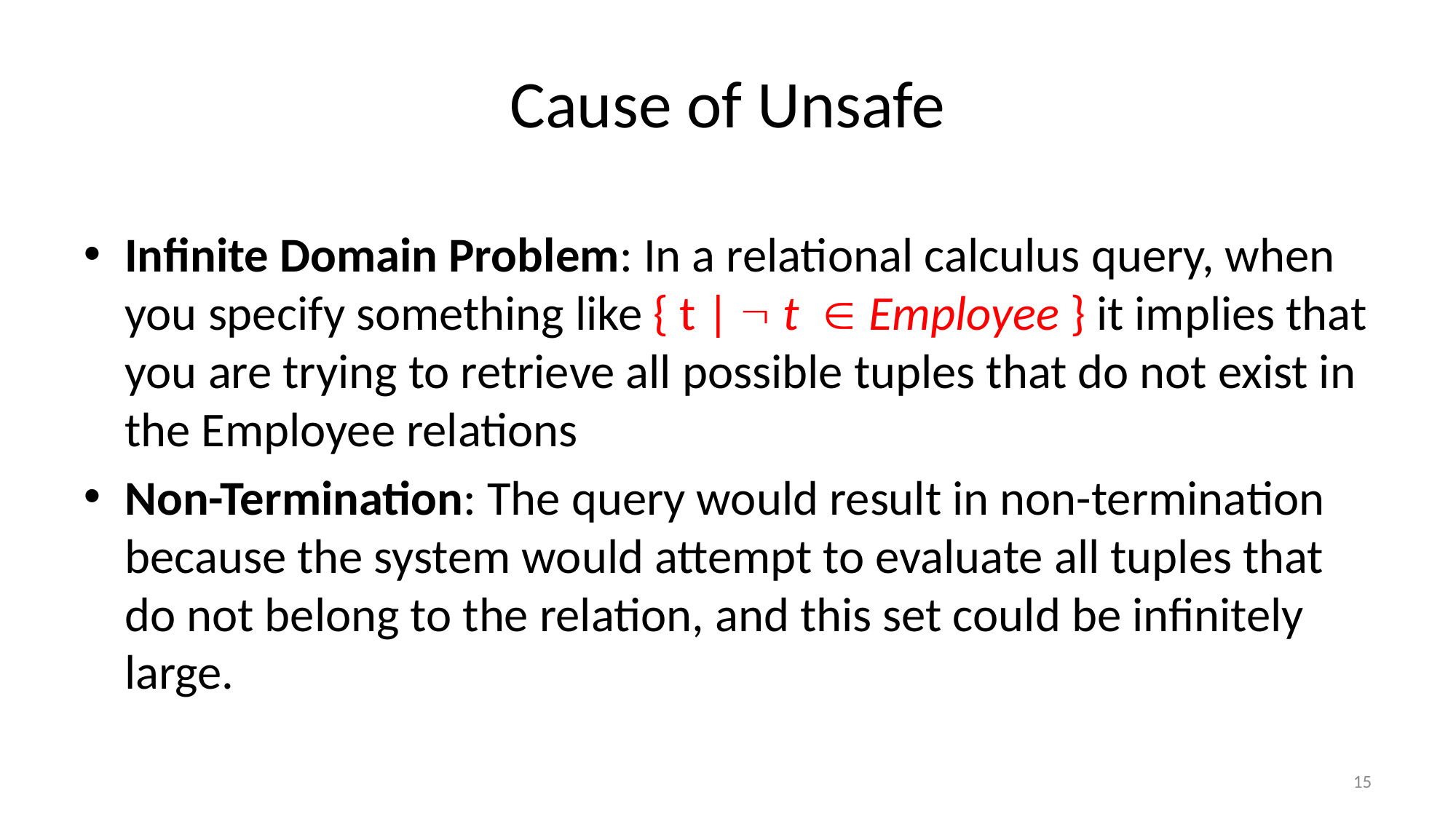

# Cause of Unsafe
Infinite Domain Problem: In a relational calculus query, when you specify something like { t | ¬ t ∈ Employee } it implies that you are trying to retrieve all possible tuples that do not exist in the Employee relations
Non-Termination: The query would result in non-termination because the system would attempt to evaluate all tuples that do not belong to the relation, and this set could be infinitely large.
15